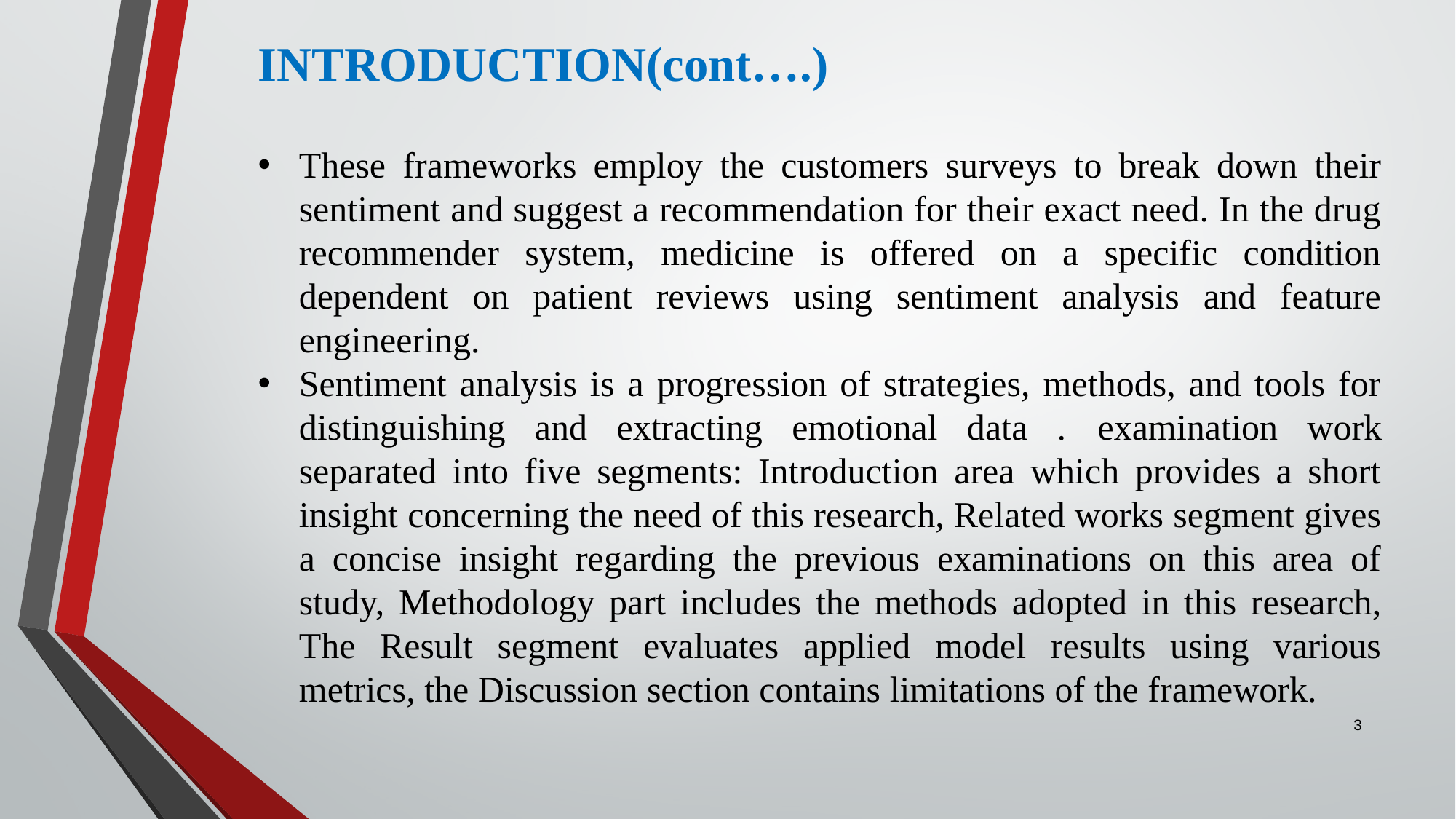

INTRODUCTION(cont….)

These frameworks employ the customers surveys to break down their sentiment and suggest a recommendation for their exact need. In the drug recommender system, medicine is offered on a specific condition dependent on patient reviews using sentiment analysis and feature engineering.
Sentiment analysis is a progression of strategies, methods, and tools for distinguishing and extracting emotional data . examination work separated into five segments: Introduction area which provides a short insight concerning the need of this research, Related works segment gives a concise insight regarding the previous examinations on this area of study, Methodology part includes the methods adopted in this research, The Result segment evaluates applied model results using various metrics, the Discussion section contains limitations of the framework.

3